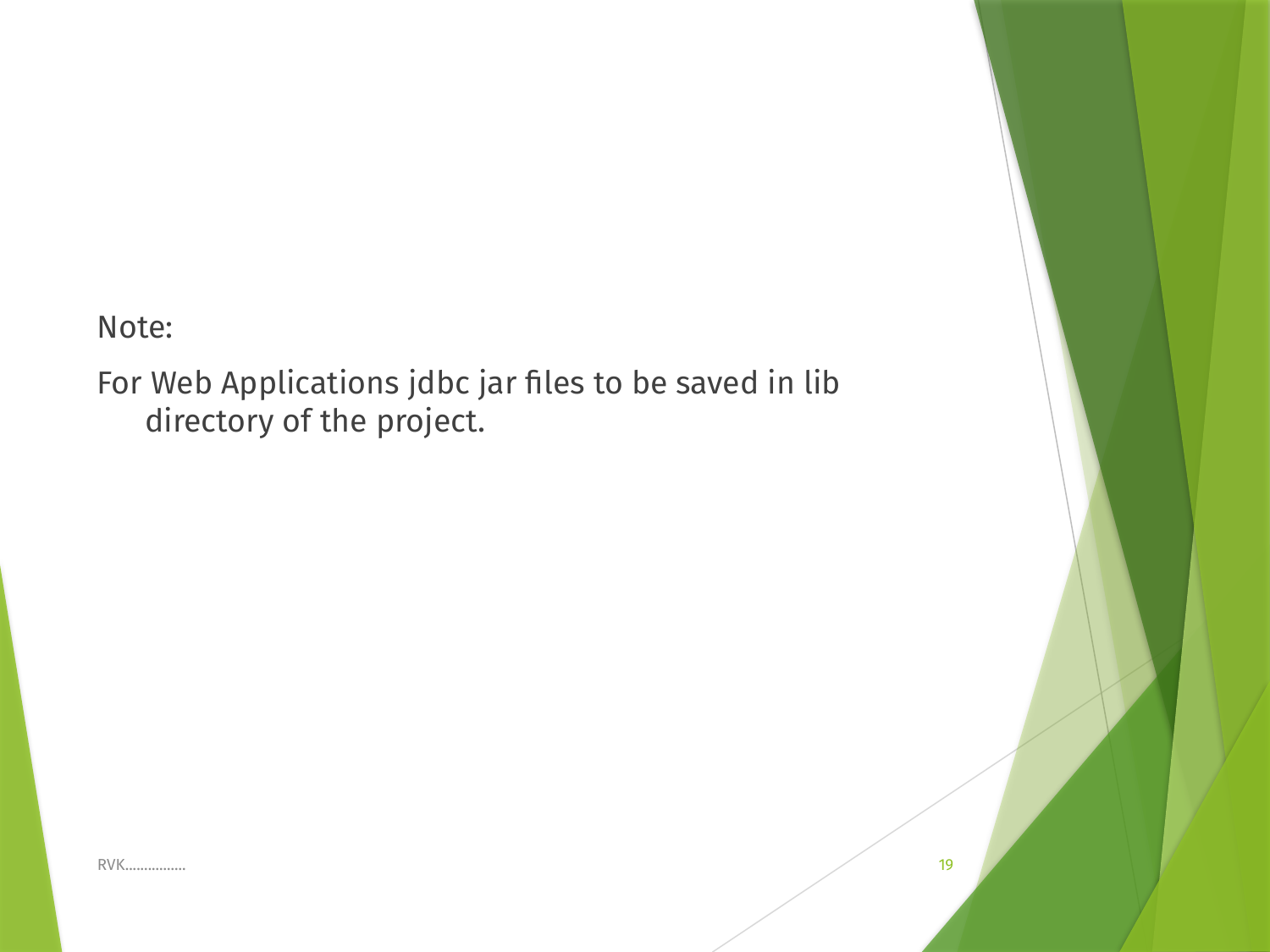

#
Note:
For Web Applications jdbc jar files to be saved in lib directory of the project.
RVK................
19